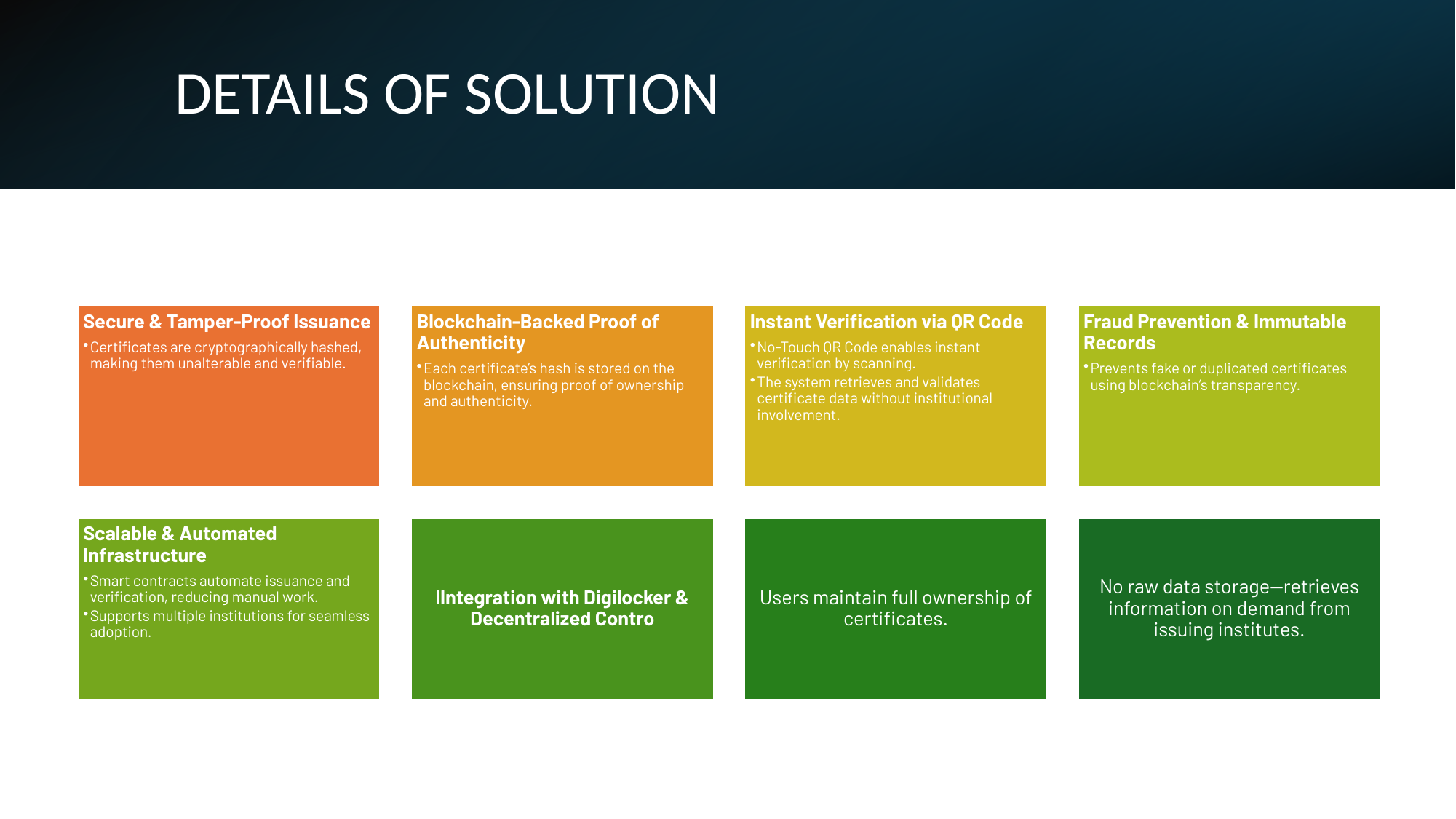

# DETAILS OF SOLUTION
Secure & Tamper-Proof Issuance
Certificates are cryptographically hashed, making them unalterable and verifiable.
Blockchain-Backed Proof of Authenticity
Each certificate’s hash is stored on the blockchain, ensuring proof of ownership and authenticity.
Instant Verification via QR Code
No-Touch QR Code enables instant verification by scanning.
The system retrieves and validates certificate data without institutional involvement.
Fraud Prevention & Immutable Records
Prevents fake or duplicated certificates using blockchain’s transparency.
Scalable & Automated Infrastructure
Smart contracts automate issuance and verification, reducing manual work.
Supports multiple institutions for seamless adoption.
lIntegration with Digilocker & Decentralized Contro
Users maintain full ownership of certificates.
No raw data storage—retrieves information on demand from issuing institutes.